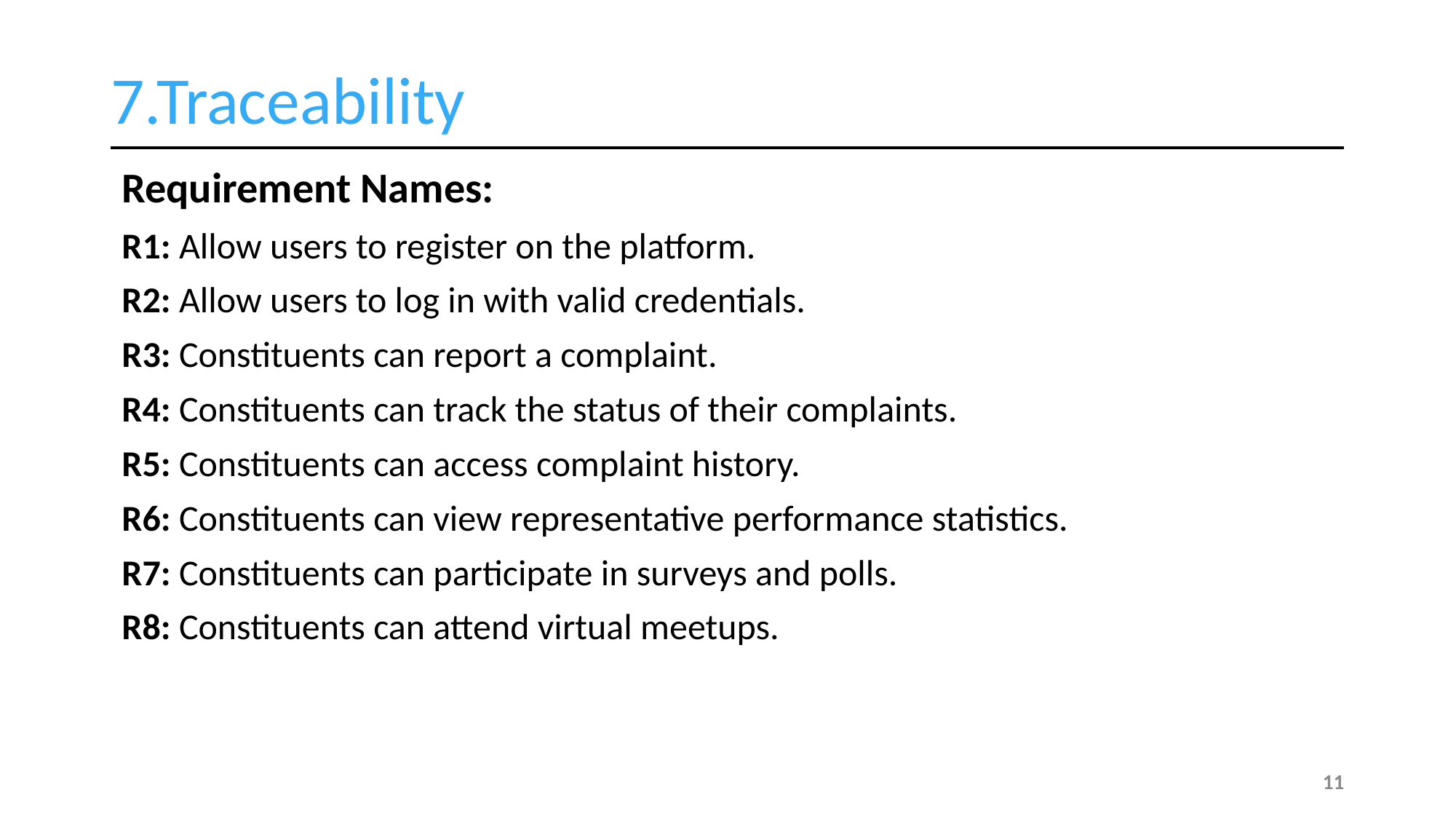

# 7.Traceability
Requirement Names:
R1: Allow users to register on the platform.
R2: Allow users to log in with valid credentials.
R3: Constituents can report a complaint.
R4: Constituents can track the status of their complaints.
R5: Constituents can access complaint history.
R6: Constituents can view representative performance statistics.
R7: Constituents can participate in surveys and polls.
R8: Constituents can attend virtual meetups.

11